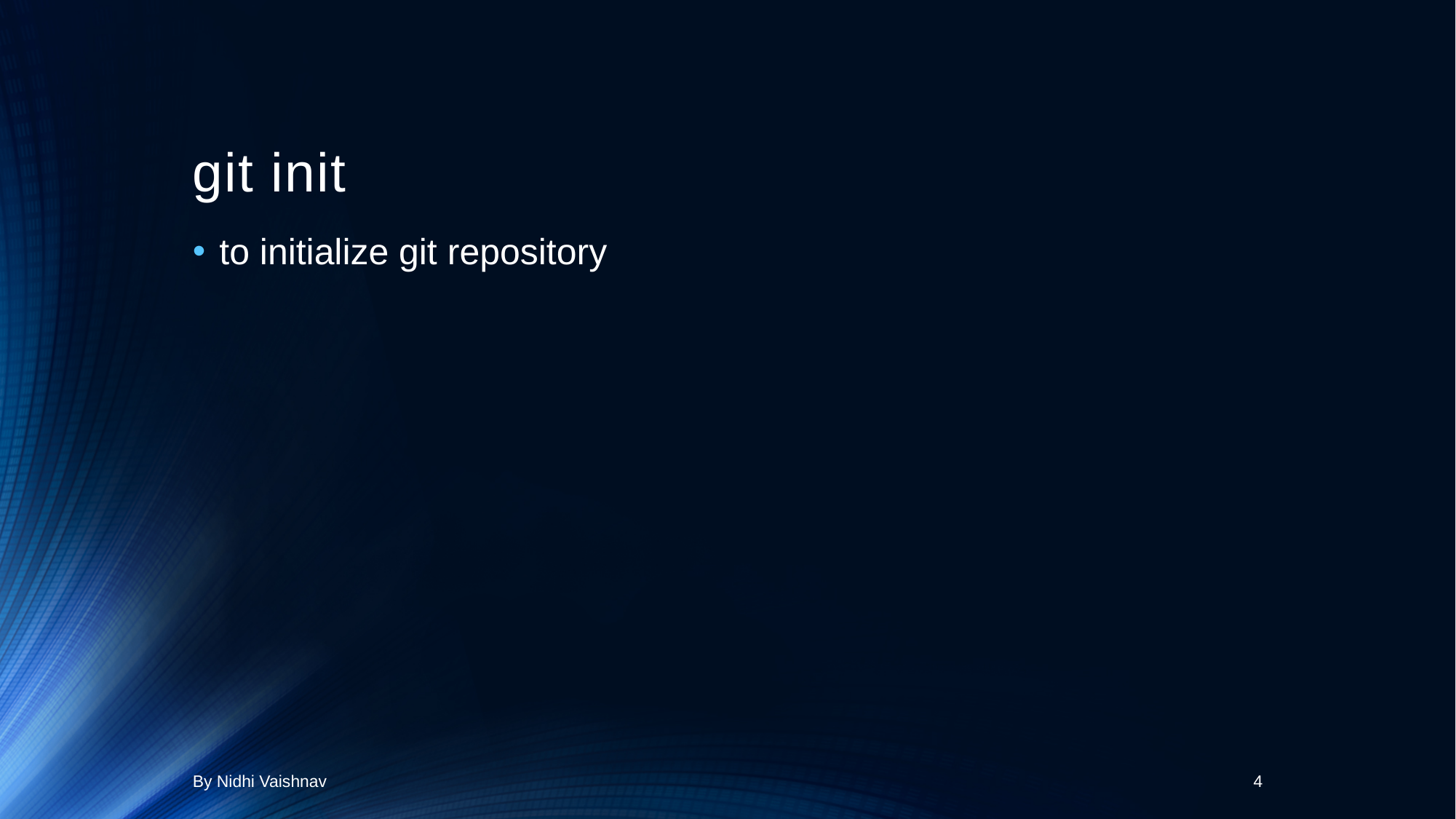

# git init
to initialize git repository

By Nidhi Vaishnav
4